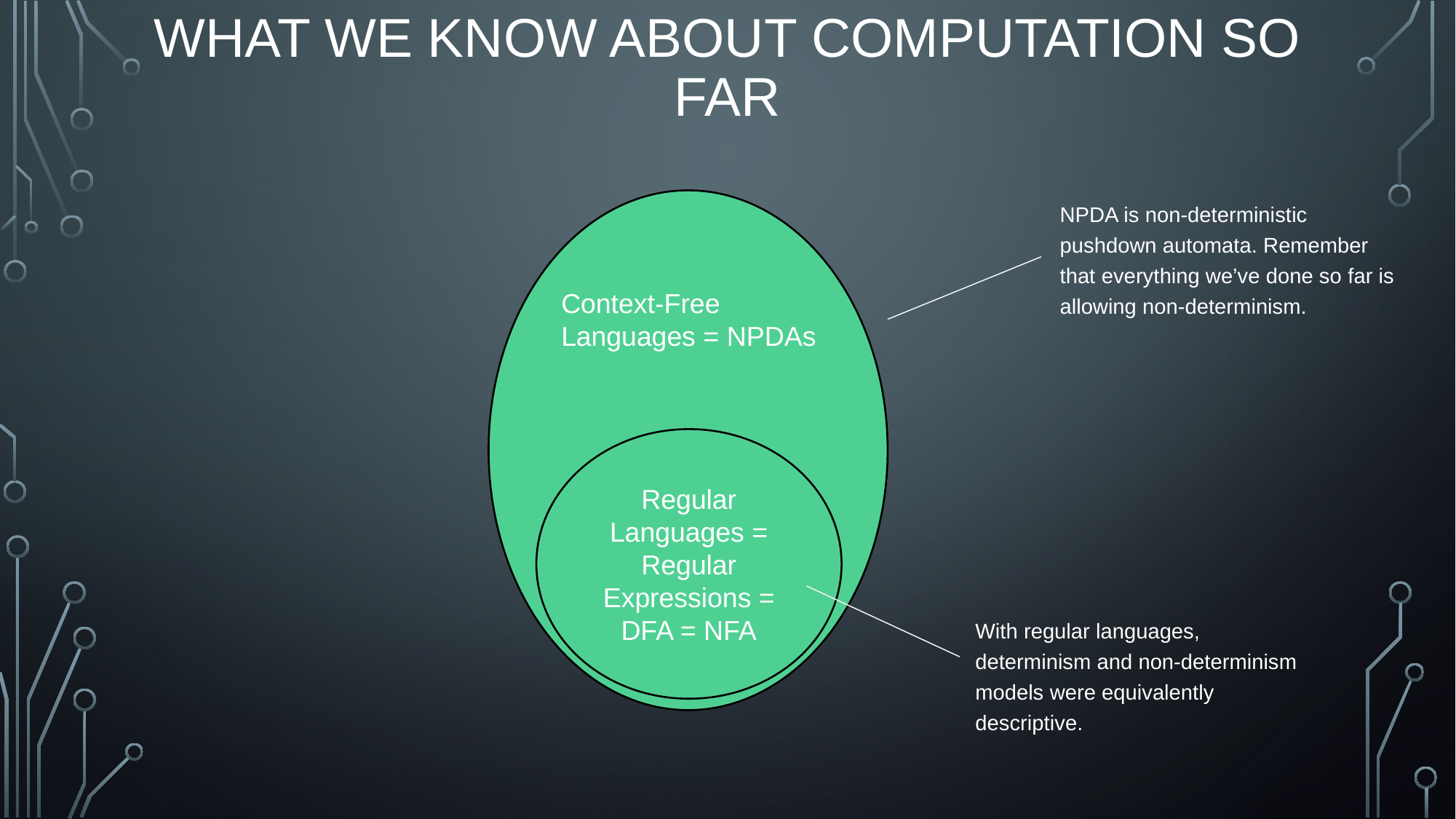

# What we know about Computation so far

NPDA is non-deterministic pushdown automata. Remember that everything we’ve done so far is allowing non-determinism.
Context-Free Languages = NPDAs
Regular Languages = Regular Expressions = DFA = NFA
With regular languages, determinism and non-determinism models were equivalently descriptive.